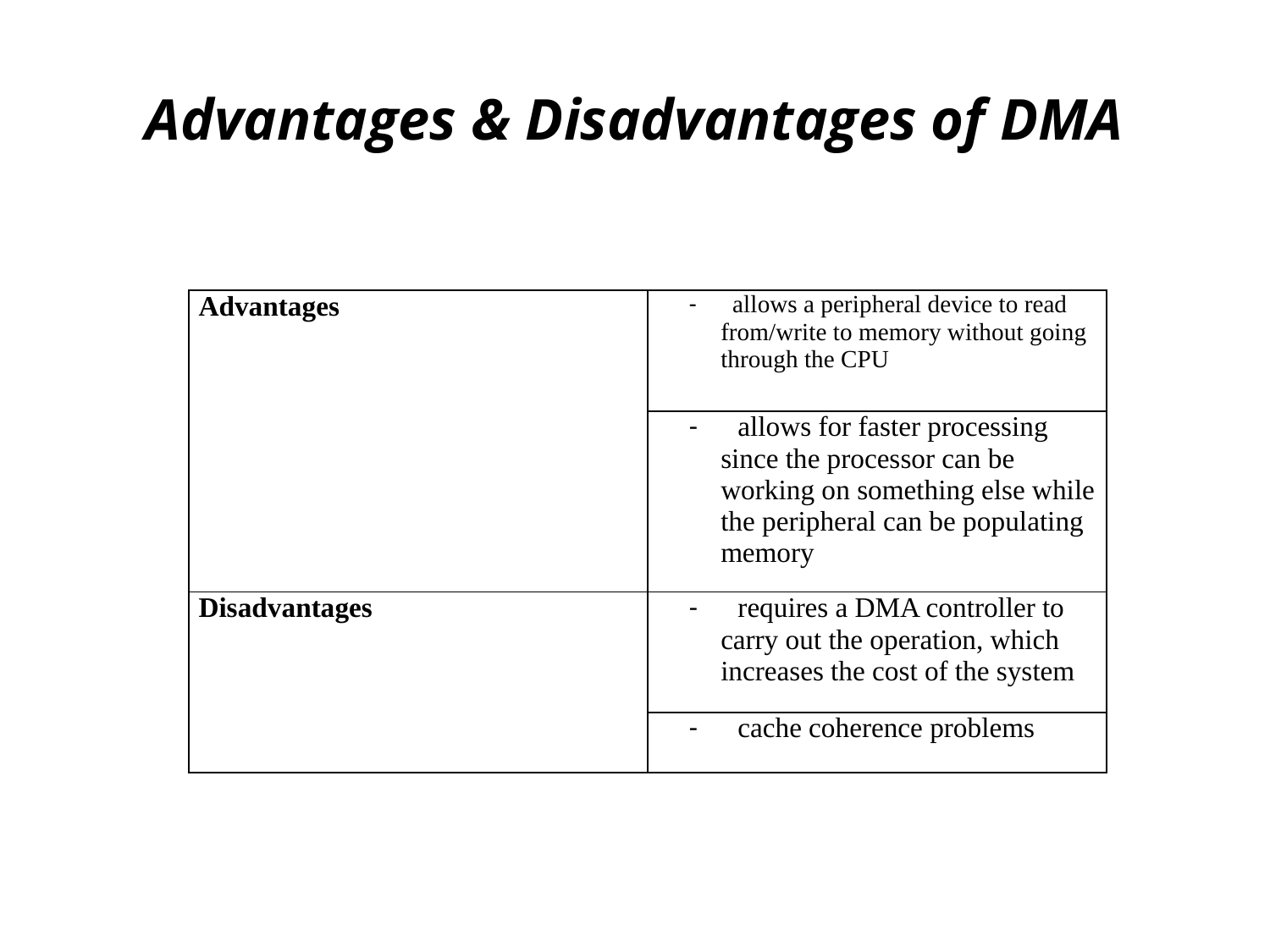

# Advantages & Disadvantages of DMA
| Advantages | -          allows a peripheral device to read from/write to memory without going through the CPU |
| --- | --- |
|  | -          allows for faster processing since the processor can be working on something else while the peripheral can be populating memory |
| Disadvantages | -          requires a DMA controller to carry out the operation, which increases the cost of the system |
|  | -          cache coherence problems |